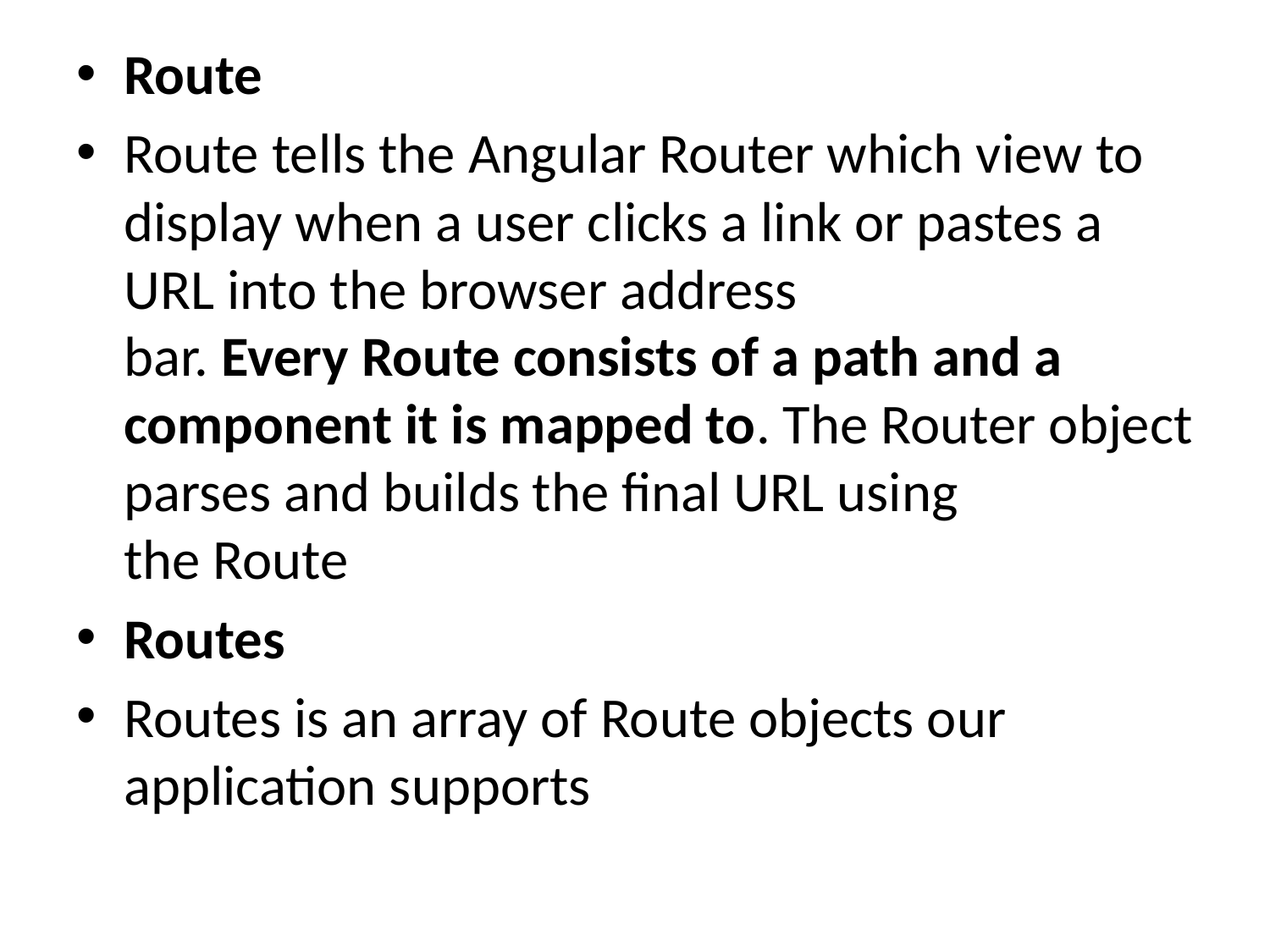

Route
Route tells the Angular Router which view to display when a user clicks a link or pastes a URL into the browser address bar. Every Route consists of a path and a component it is mapped to. The Router object parses and builds the final URL using the Route
Routes
Routes is an array of Route objects our application supports